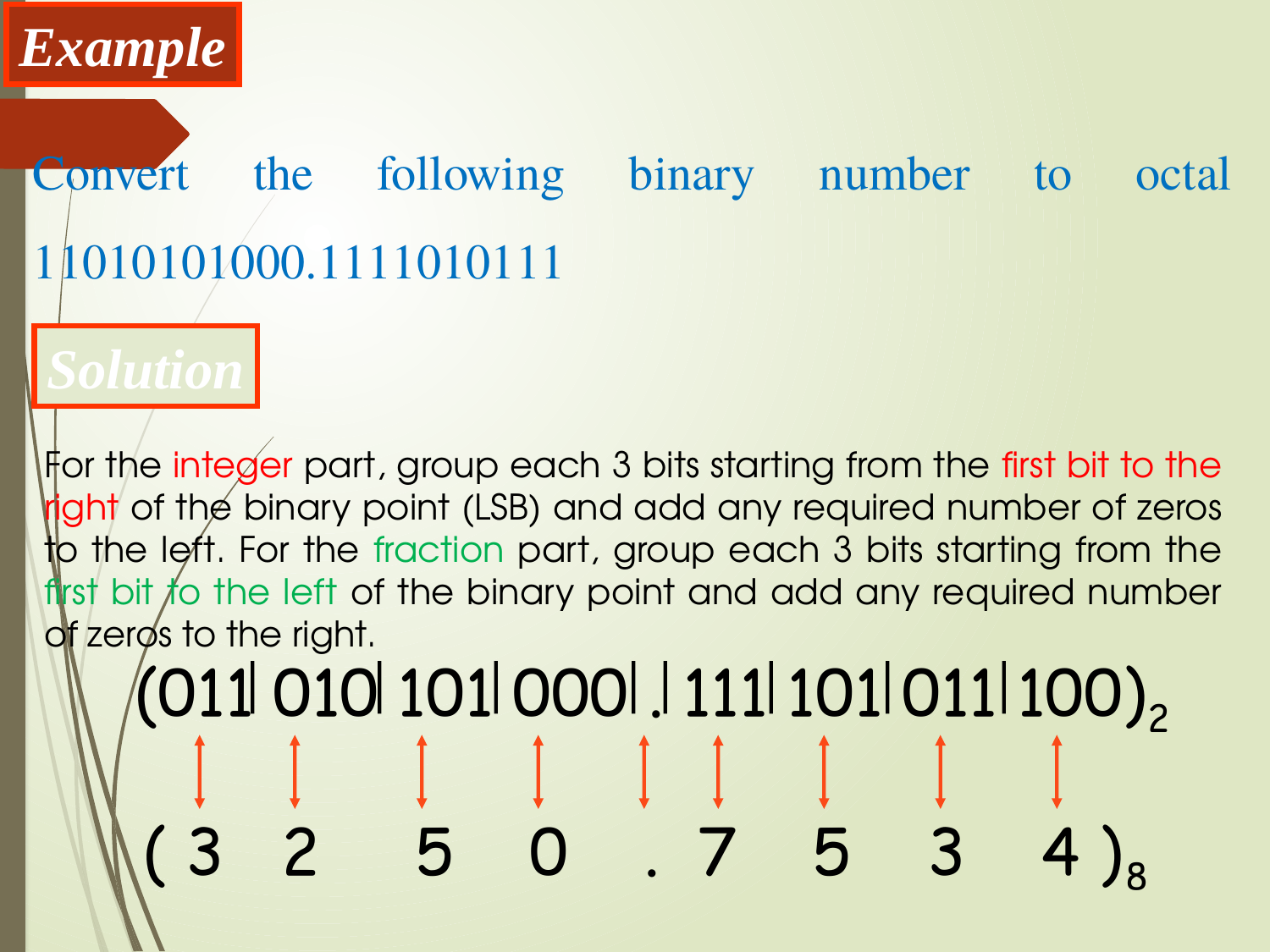

Example
Convert the following binary number to octal 11010101000.1111010111
Solution
For the integer part, group each 3 bits starting from the first bit to the right of the binary point (LSB) and add any required number of zeros to the left. For the fraction part, group each 3 bits starting from the first bit to the left of the binary point and add any required number of zeros to the right.
(011 010 101 000 . 111 101 011 100)2

( 3   2     5    0    .  7    5    3    4 )8